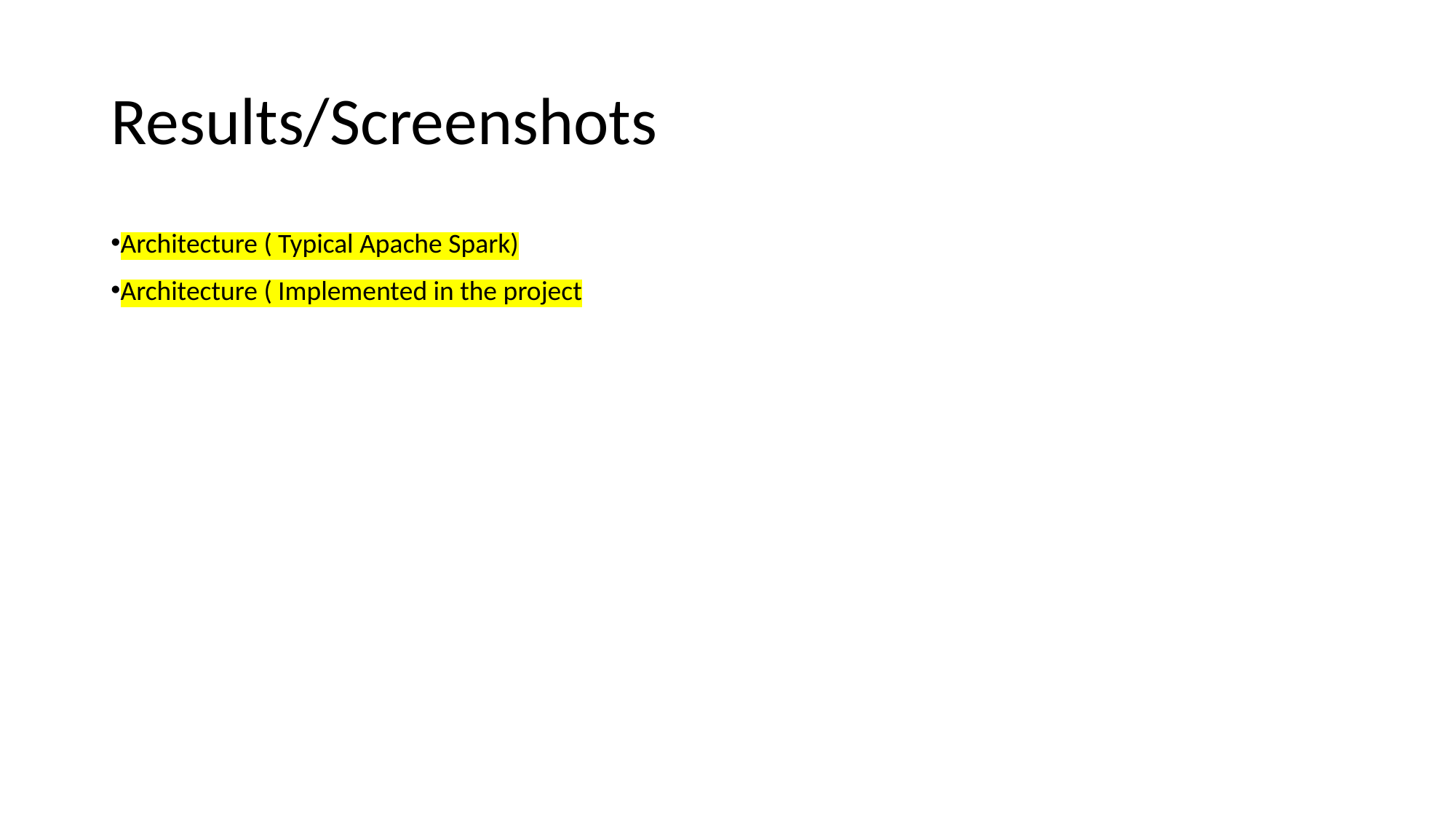

# Results/Screenshots
Architecture ( Typical Apache Spark)
Architecture ( Implemented in the project